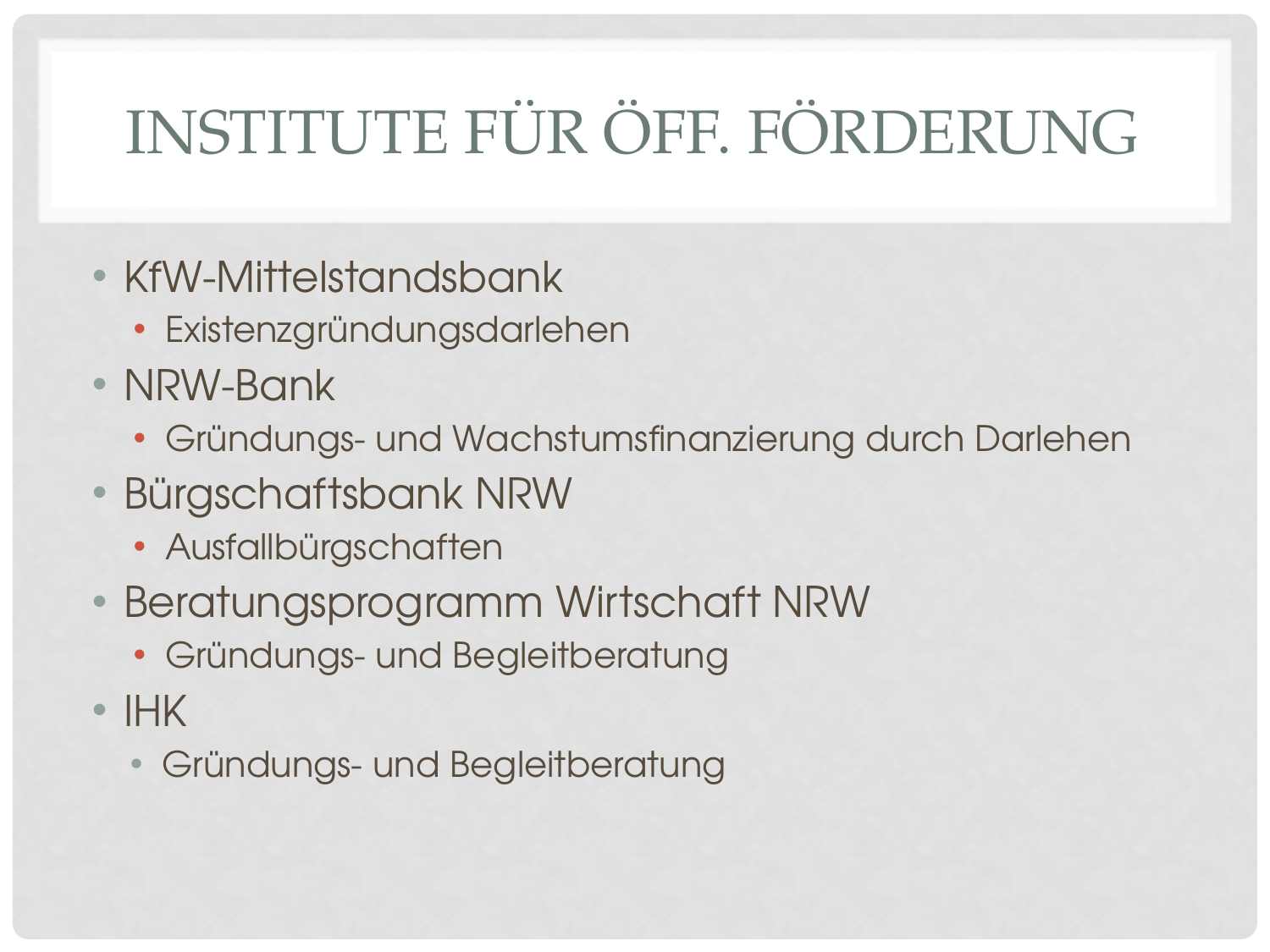

# Institute für öff. Förderung
KfW-Mittelstandsbank
Existenzgründungsdarlehen
NRW-Bank
Gründungs- und Wachstumsfinanzierung durch Darlehen
Bürgschaftsbank NRW
Ausfallbürgschaften
Beratungsprogramm Wirtschaft NRW
Gründungs- und Begleitberatung
IHK
Gründungs- und Begleitberatung